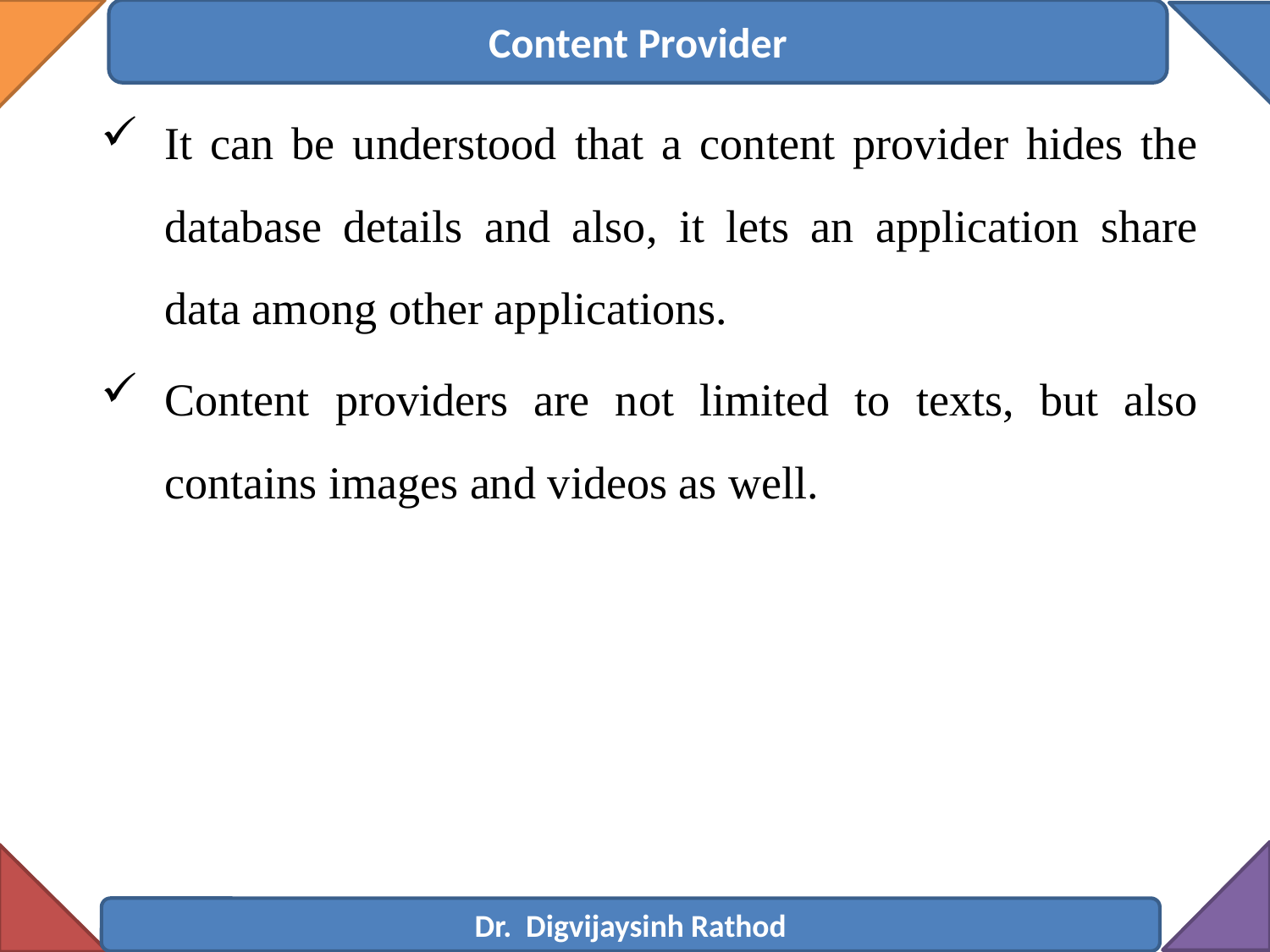

Content Provider

It can be understood that a content provider hides the database details and also, it lets an application share data among other applications.
Content providers are not limited to texts, but also contains images and videos as well.

Dr.  Digvijaysinh Rathod